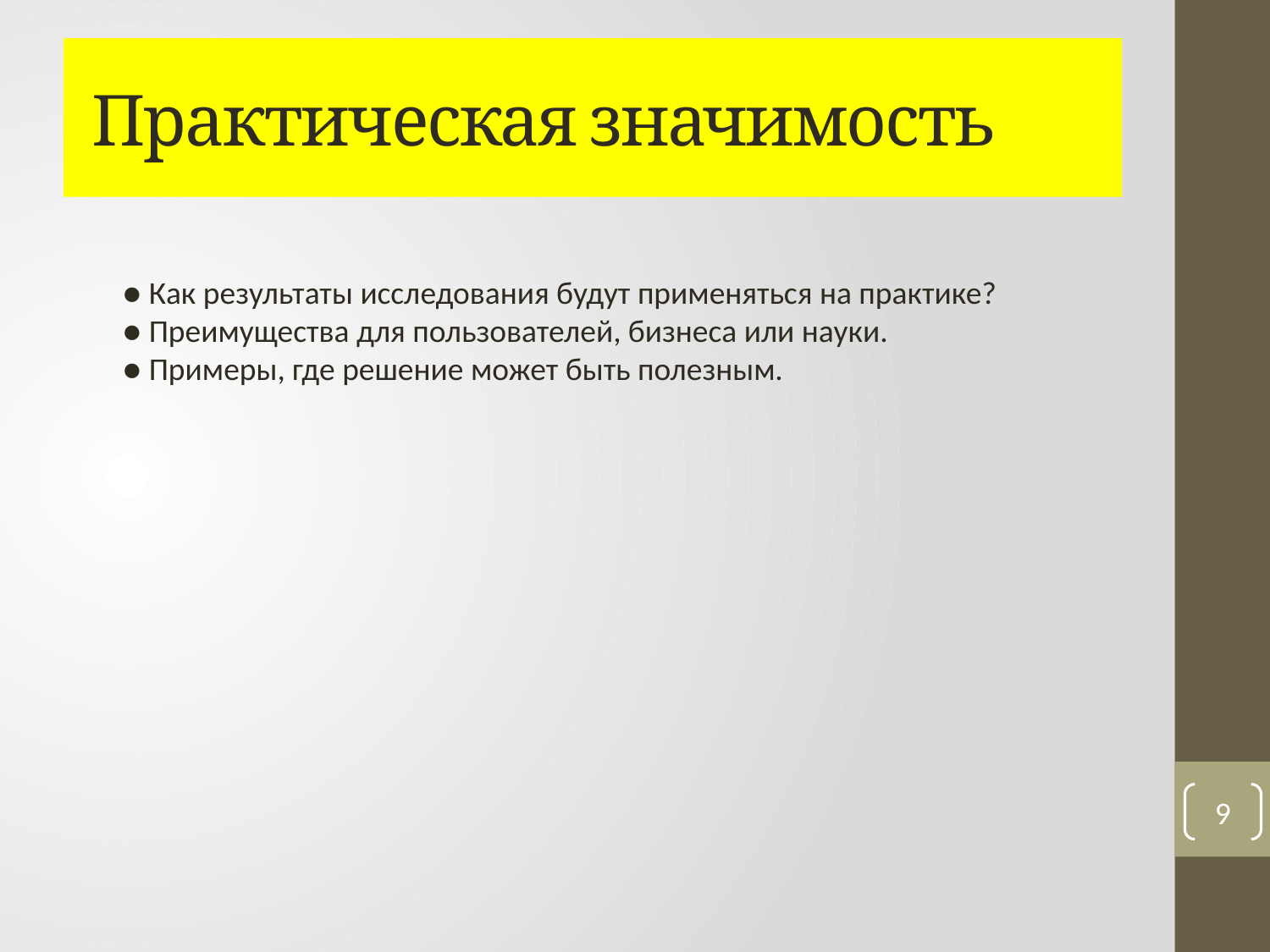

# Практическая значимость
● Как результаты исследования будут применяться на практике?
● Преимущества для пользователей, бизнеса или науки.
● Примеры, где решение может быть полезным.
9